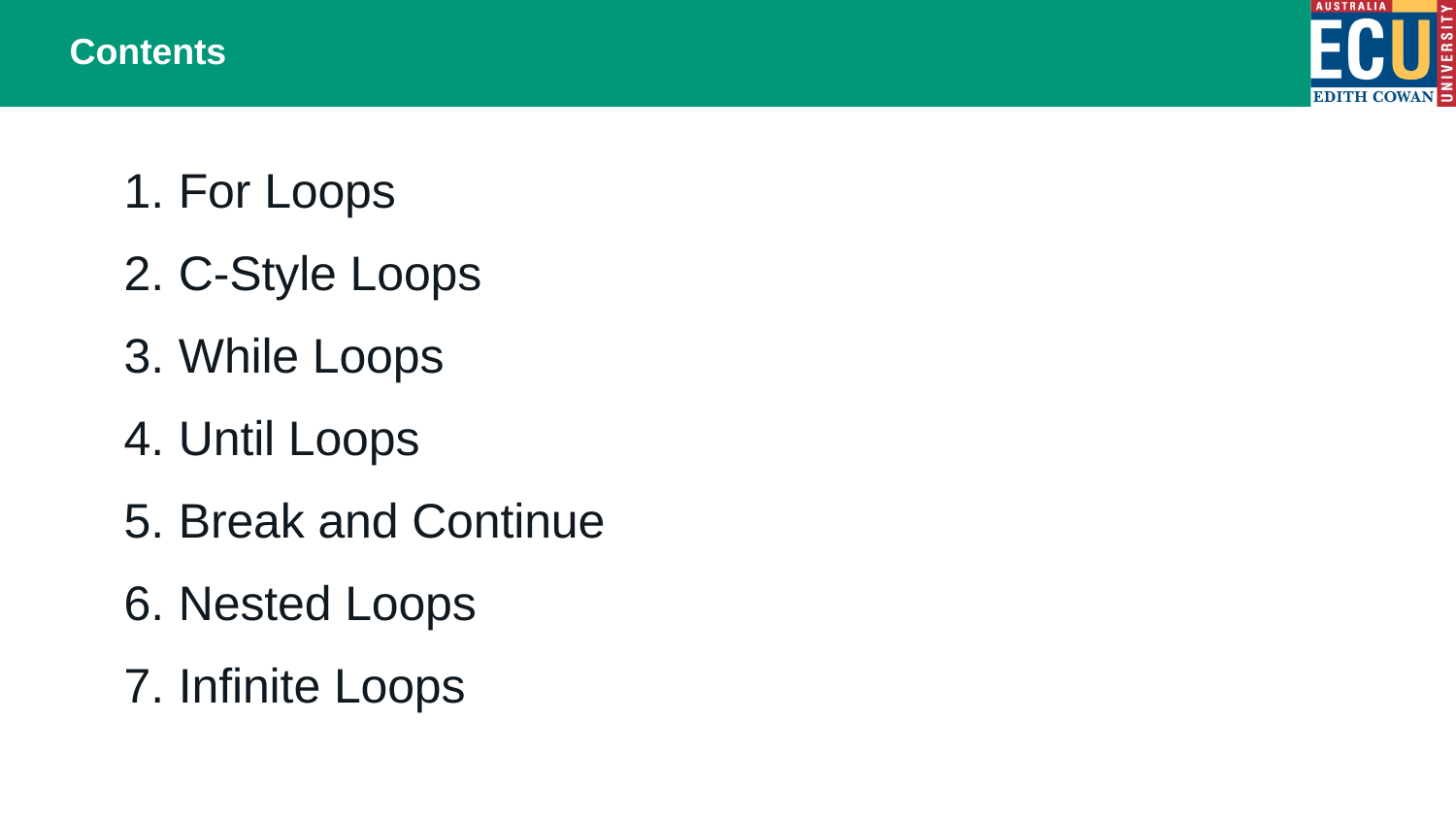

# Contents
For Loops
C-Style Loops
While Loops
Until Loops
Break and Continue
Nested Loops
Infinite Loops